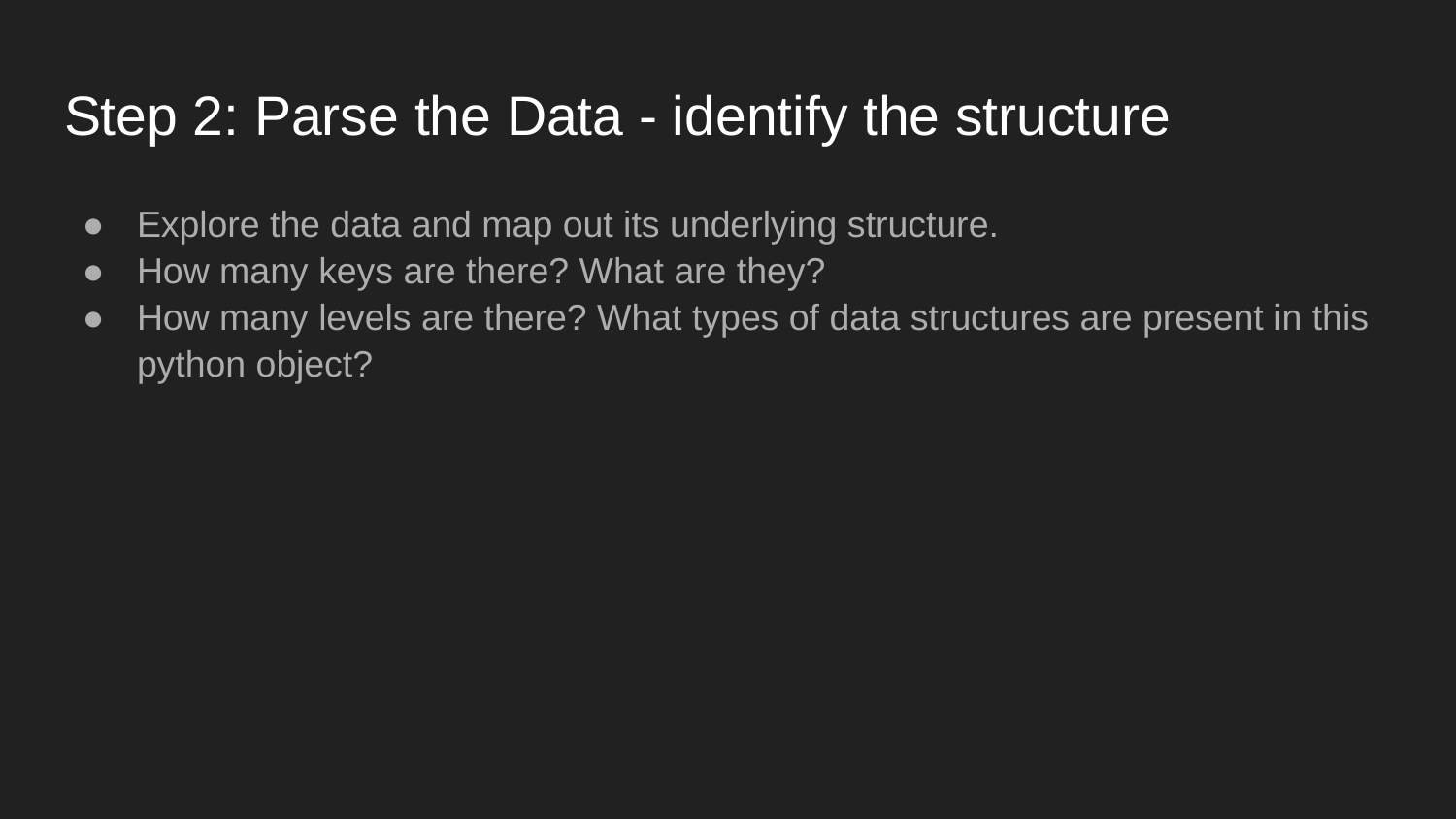

# Step 2: Parse the Data - identify the structure
Explore the data and map out its underlying structure.
How many keys are there? What are they?
How many levels are there? What types of data structures are present in this python object?